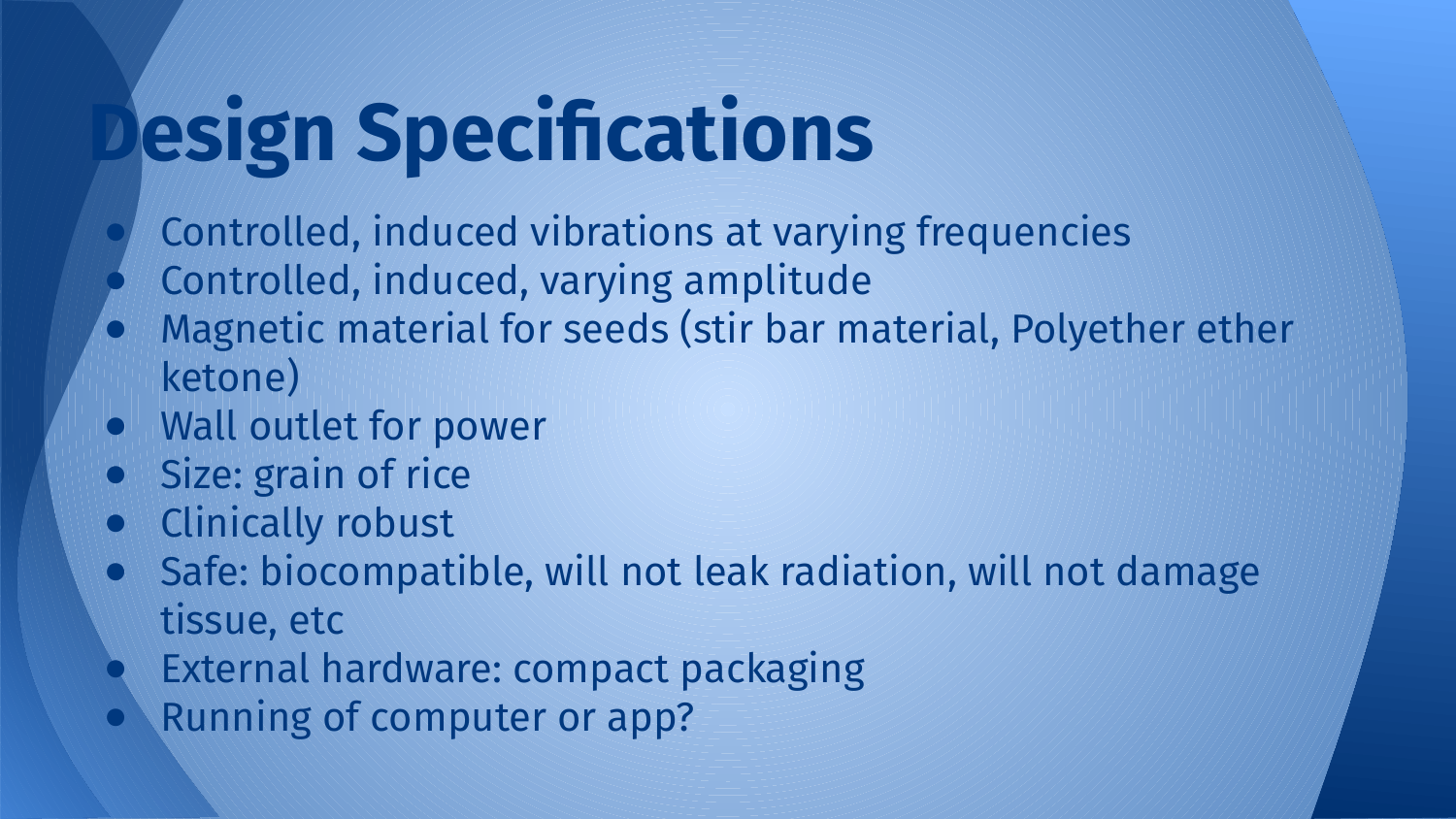

# Design Specifications
Controlled, induced vibrations at varying frequencies
Controlled, induced, varying amplitude
Magnetic material for seeds (stir bar material, Polyether ether ketone)
Wall outlet for power
Size: grain of rice
Clinically robust
Safe: biocompatible, will not leak radiation, will not damage tissue, etc
External hardware: compact packaging
Running of computer or app?